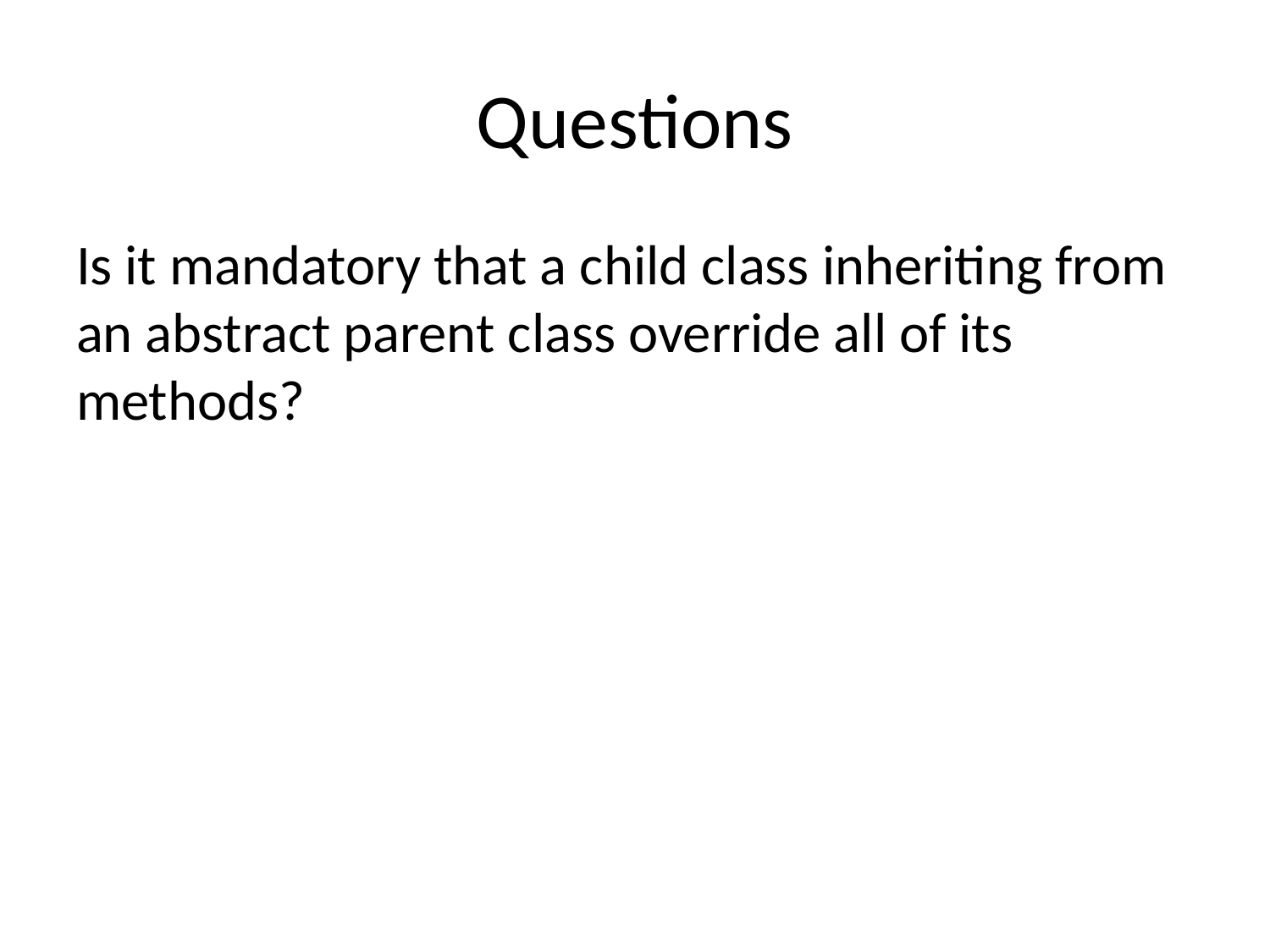

# Questions
Is it mandatory that a child class inheriting from an abstract parent class override all of its methods?